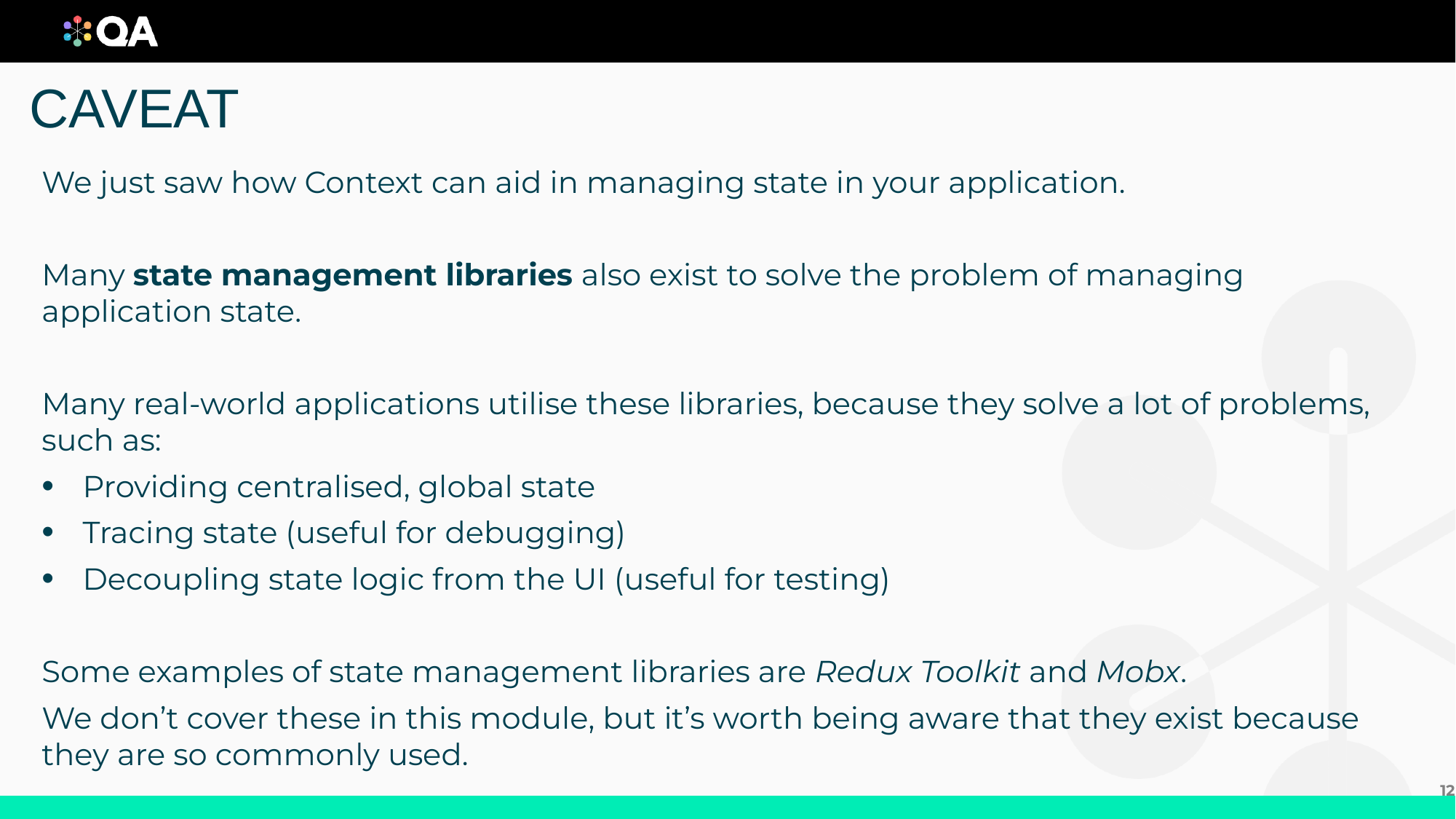

# CAVEAT
We just saw how Context can aid in managing state in your application.

Many state management libraries also exist to solve the problem of managing application state.

Many real-world applications utilise these libraries, because they solve a lot of problems, such as:
Providing centralised, global state
Tracing state (useful for debugging)
Decoupling state logic from the UI (useful for testing)

Some examples of state management libraries are Redux Toolkit and Mobx.
We don’t cover these in this module, but it’s worth being aware that they exist because they are so commonly used.

12